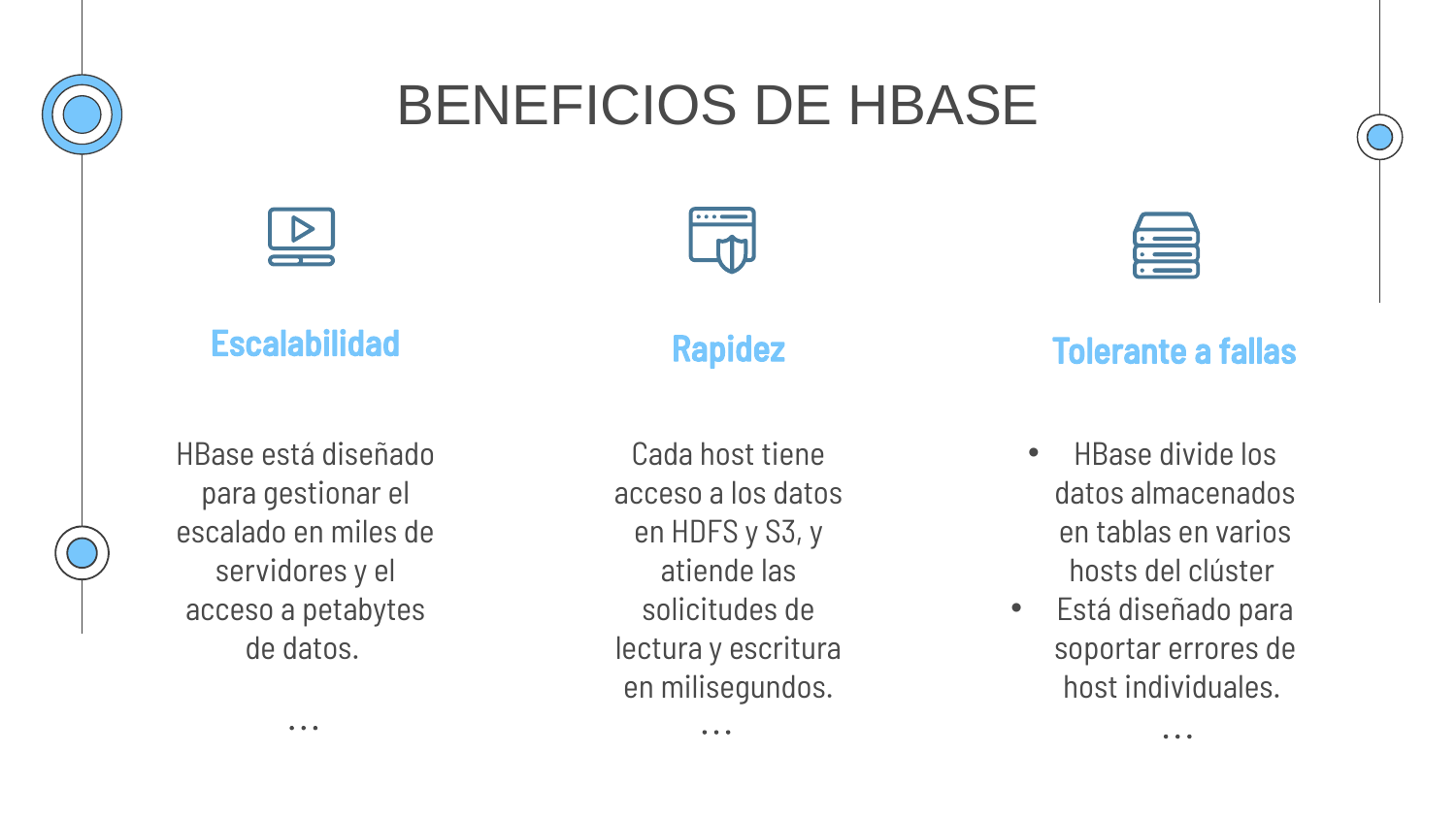

# BENEFICIOS DE HBASE

Escalabilidad

Rapidez

Tolerante a fallas

HBase está diseñado para gestionar el escalado en miles de servidores y el acceso a petabytes de datos.
Cada host tiene acceso a los datos en HDFS y S3, y atiende las solicitudes de lectura y escritura en milisegundos.
HBase divide los datos almacenados en tablas en varios hosts del clúster
Está diseñado para soportar errores de host individuales.